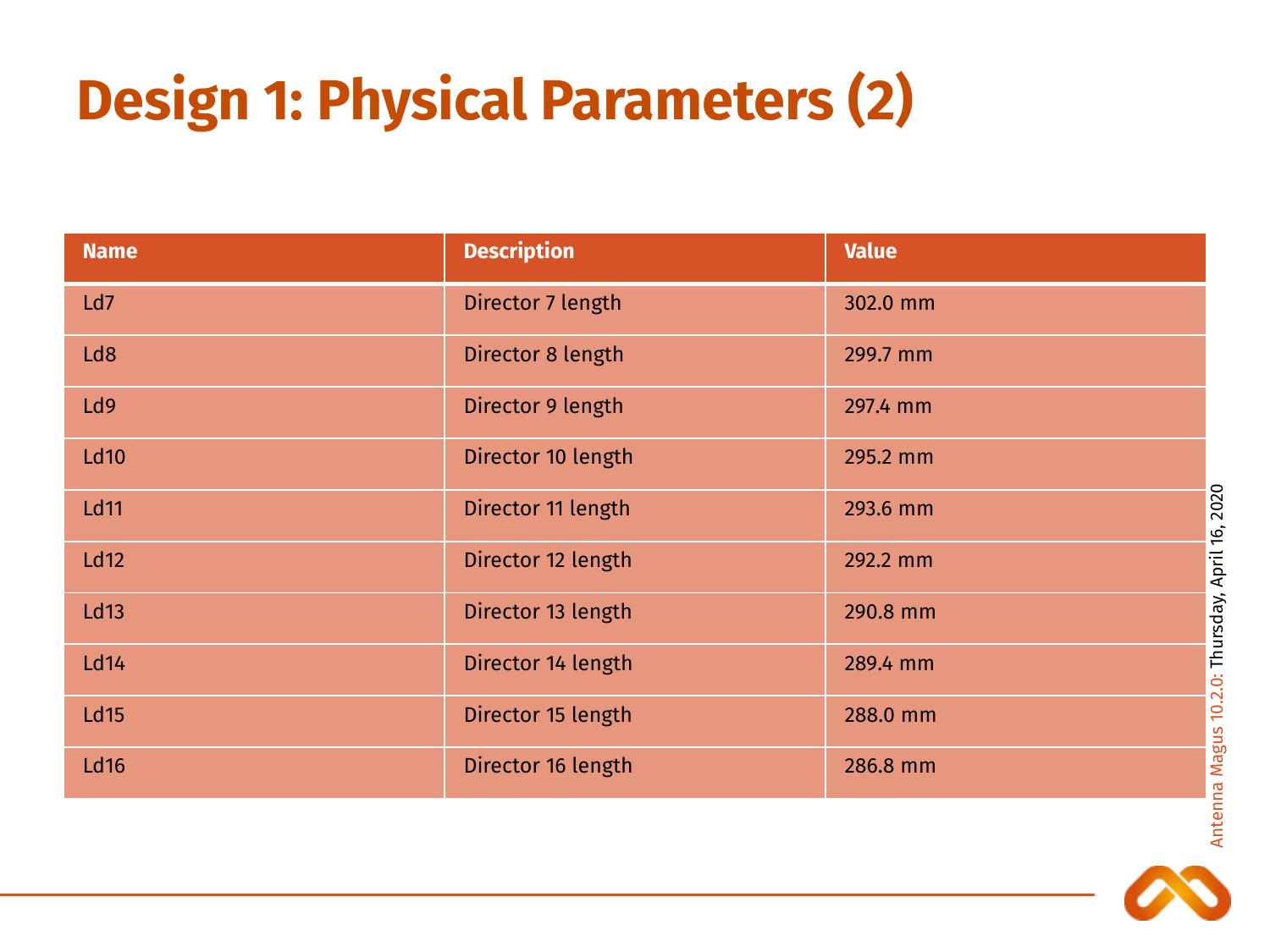

# Design 1: Physical Parameters (2)

| Name | Description | Value |
| --- | --- | --- |
| Ld7 | Director 7 length | 302.0 mm |
| Ld8 | Director 8 length | 299.7 mm |
| Ld9 | Director 9 length | 297.4 mm |
| Ld10 | Director 10 length | 295.2 mm |
| Ld11 | Director 11 length | 293.6 mm |
| Ld12 | Director 12 length | 292.2 mm |
| Ld13 | Director 13 length | 290.8 mm |
| Ld14 | Director 14 length | 289.4 mm |
| Ld15 | Director 15 length | 288.0 mm |
| Ld16 | Director 16 length | 286.8 mm |